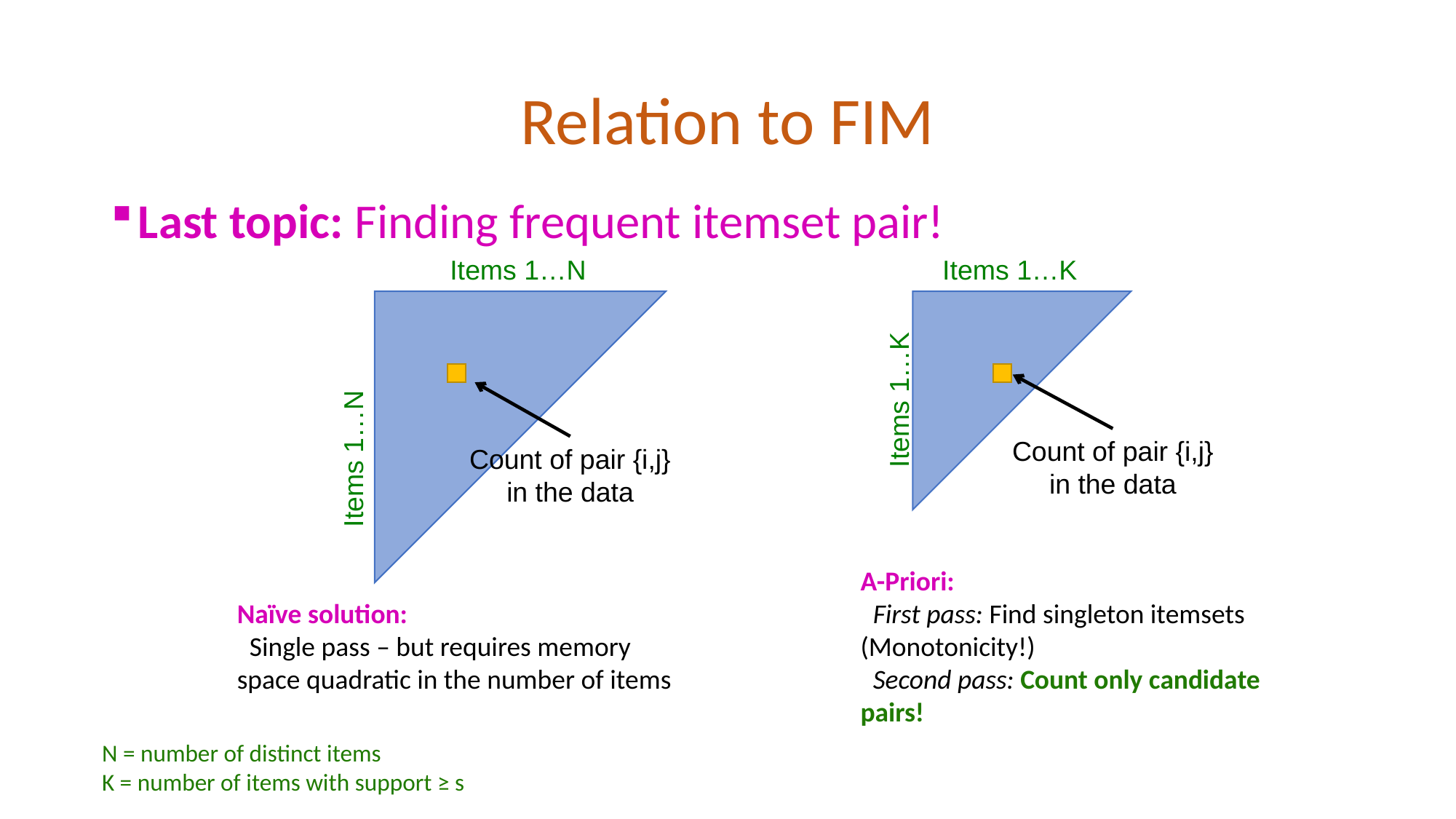

# Relation to FIM
Last topic: Finding frequent itemset pair!

Items 1…N
Items 1…K

Items 1…K
Count of pair {i,j} in the data
Count of pair {i,j} in the data
Items 1…N
A-Priori:
  First pass: Find singleton itemsets (Monotonicity!)
  Second pass: Count only candidate pairs!
Naïve solution:
  Single pass – but requires memory space quadratic in the number of items
N = number of distinct items
K = number of items with support ≥ s